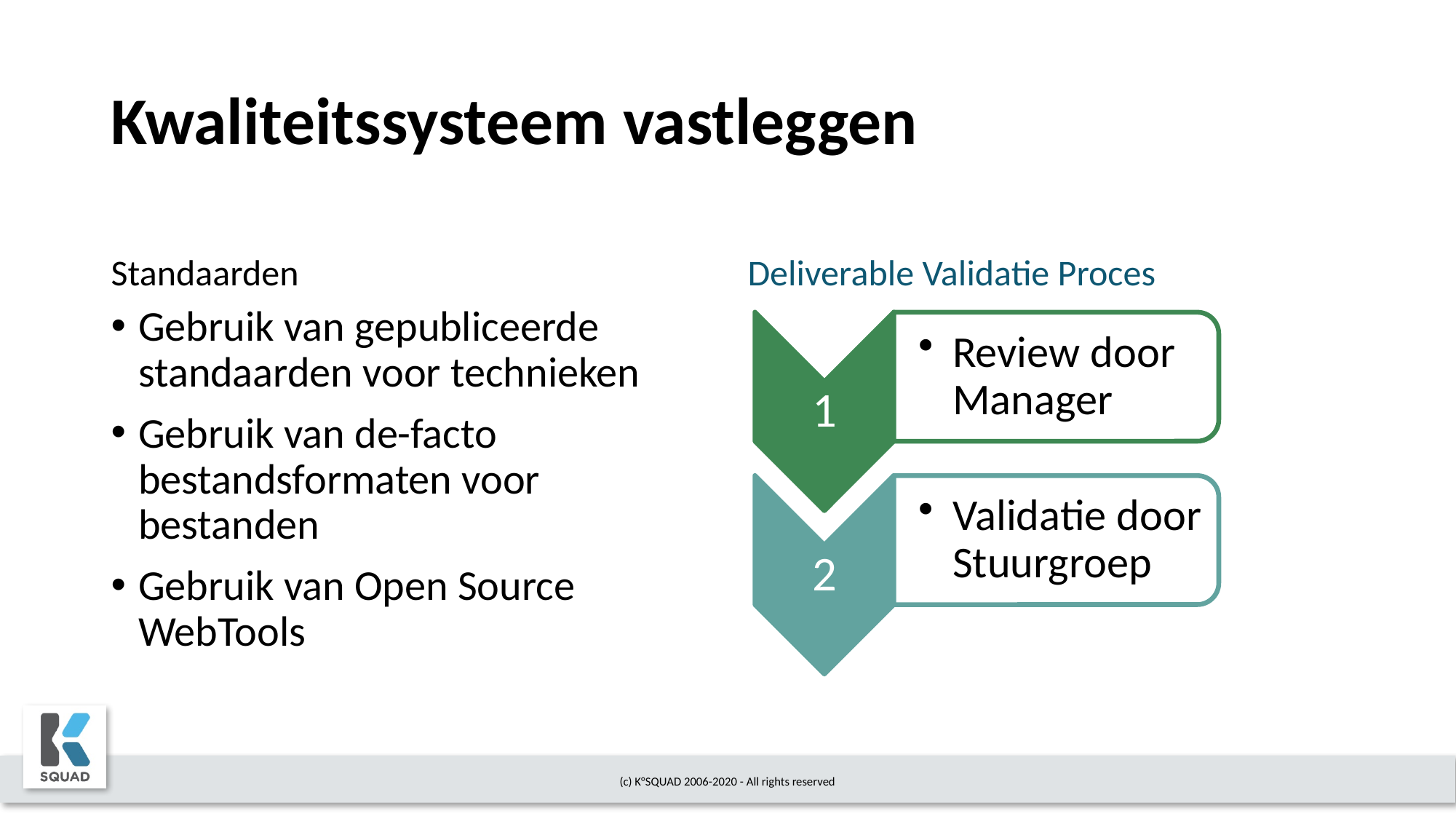

(c) K°SQUAD 2006-2020 - All rights reserved
# Kwaliteitssysteem vastleggen
Standaarden
Deliverable Validatie Proces
Gebruik van gepubliceerde standaarden voor technieken
Gebruik van de-facto bestandsformaten voor bestanden
Gebruik van Open Source WebTools
1
Review door Manager
2
Validatie door Stuurgroep